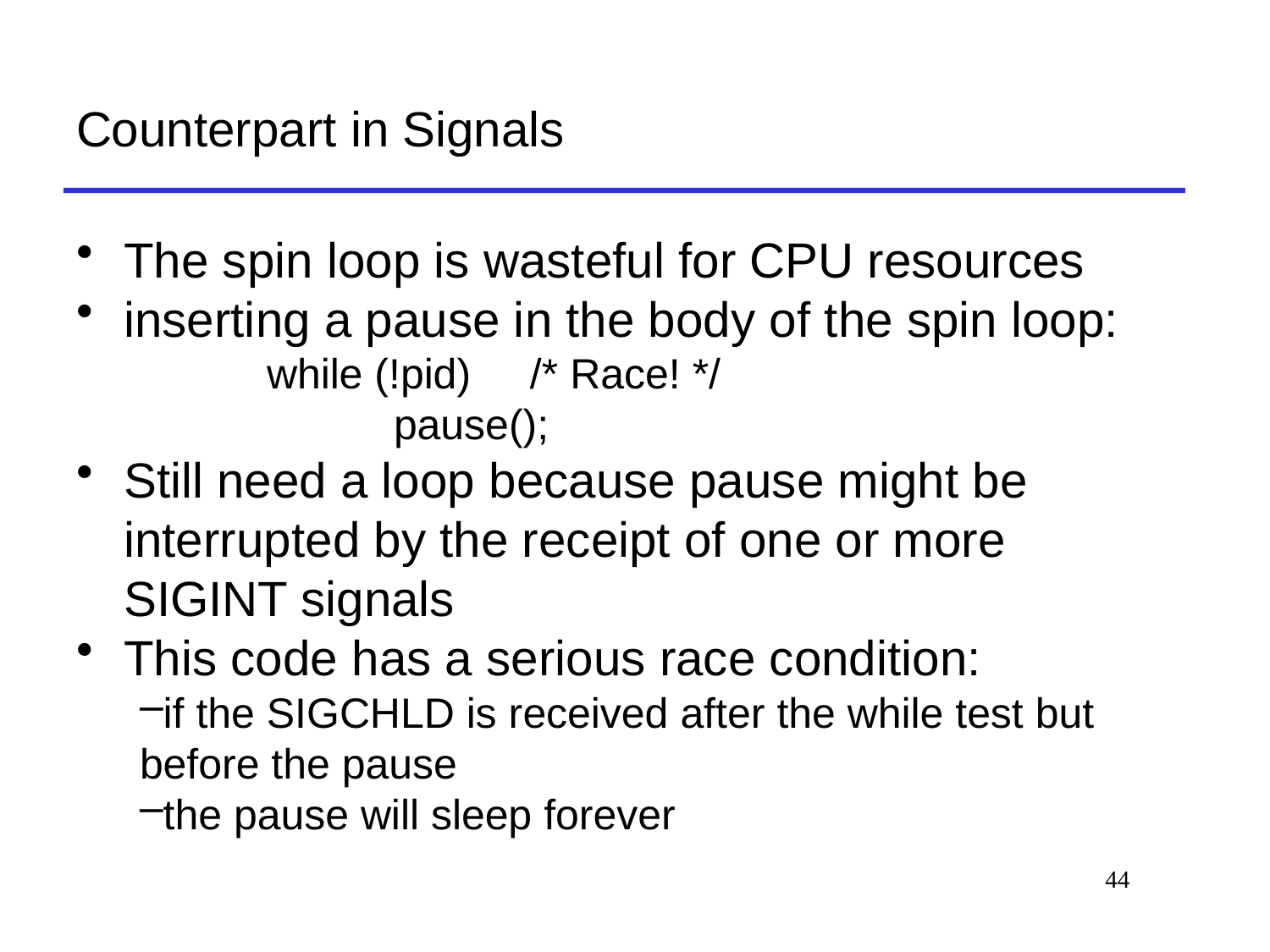

# Counterpart in Signals
The spin loop is wasteful for CPU resources
inserting a pause in the body of the spin loop:
	while (!pid)     /* Race! */
		pause();
Still need a loop because pause might be interrupted by the receipt of one or more SIGINT signals
This code has a serious race condition:
if the SIGCHLD is received after the while test but before the pause
the pause will sleep forever

44